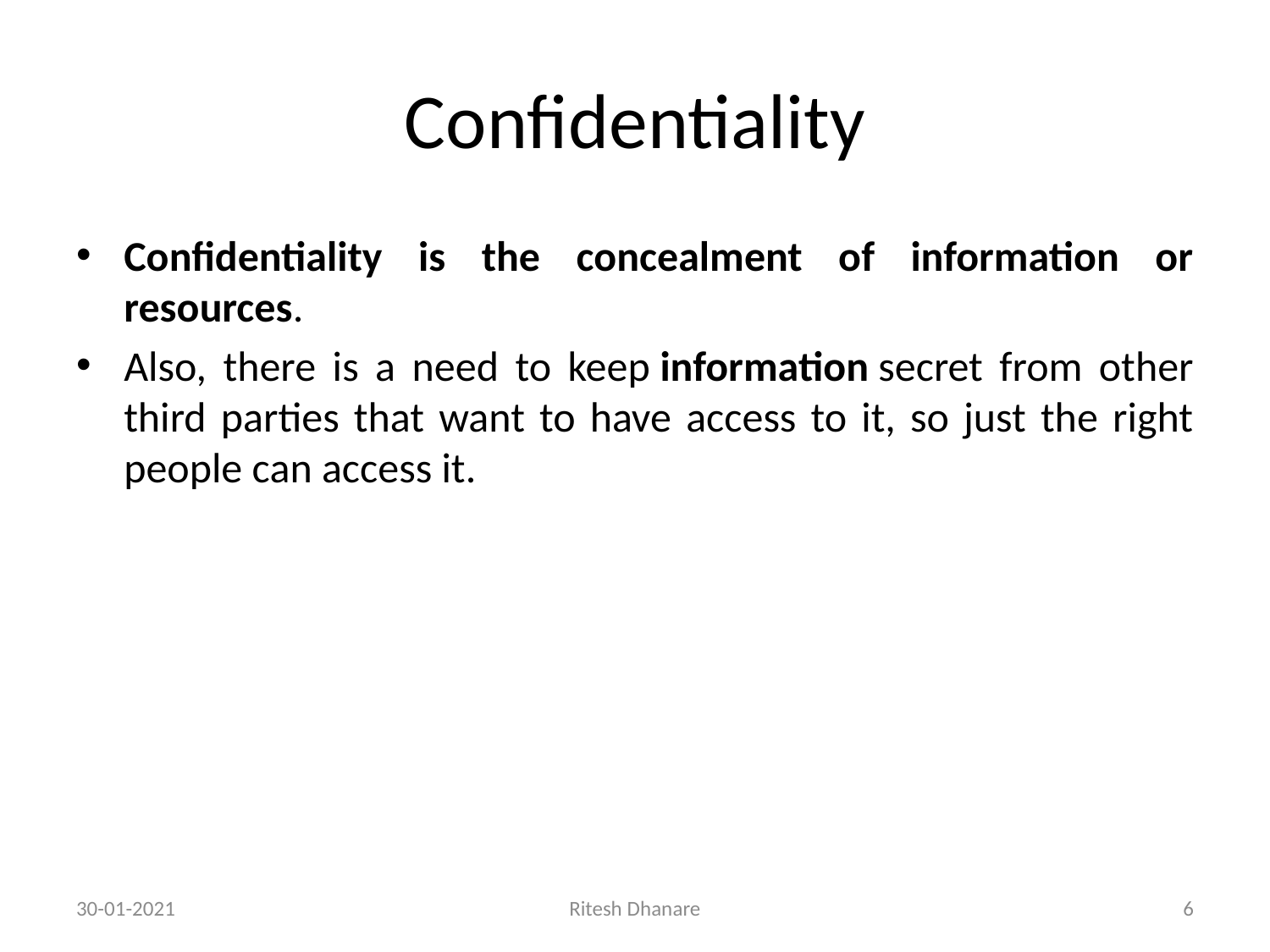

# Confidentiality
Confidentiality is the concealment of information or resources.
Also, there is a need to keep information secret from other third parties that want to have access to it, so just the right people can access it.
30-01-2021
Ritesh Dhanare
6